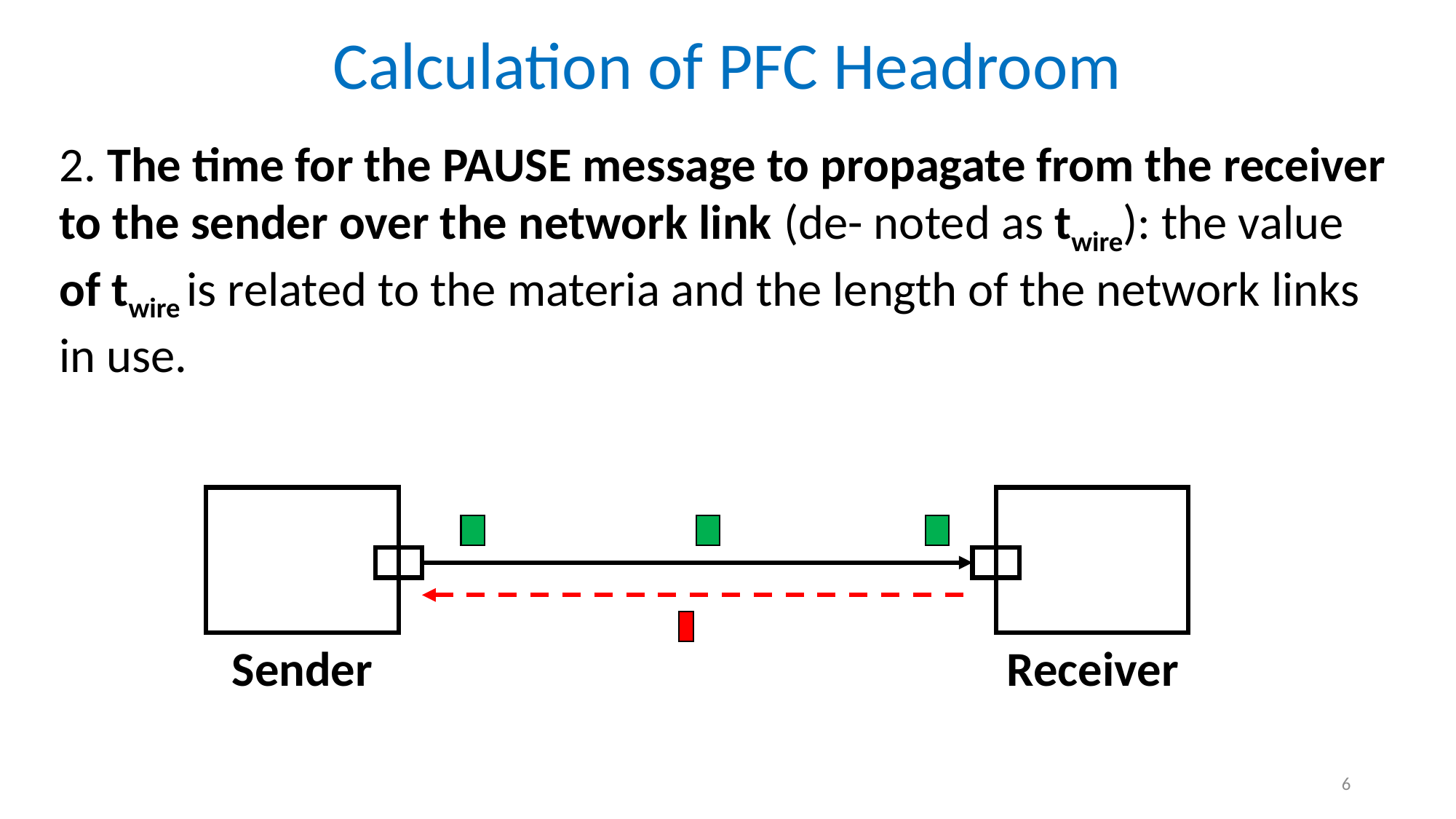

Calculation of PFC Headroom
2. The time for the PAUSE message to propagate from the receiver to the sender over the network link (de- noted as twire): the value of twire is related to the materia and the length of the network links in use.

Receiver
Sender
6